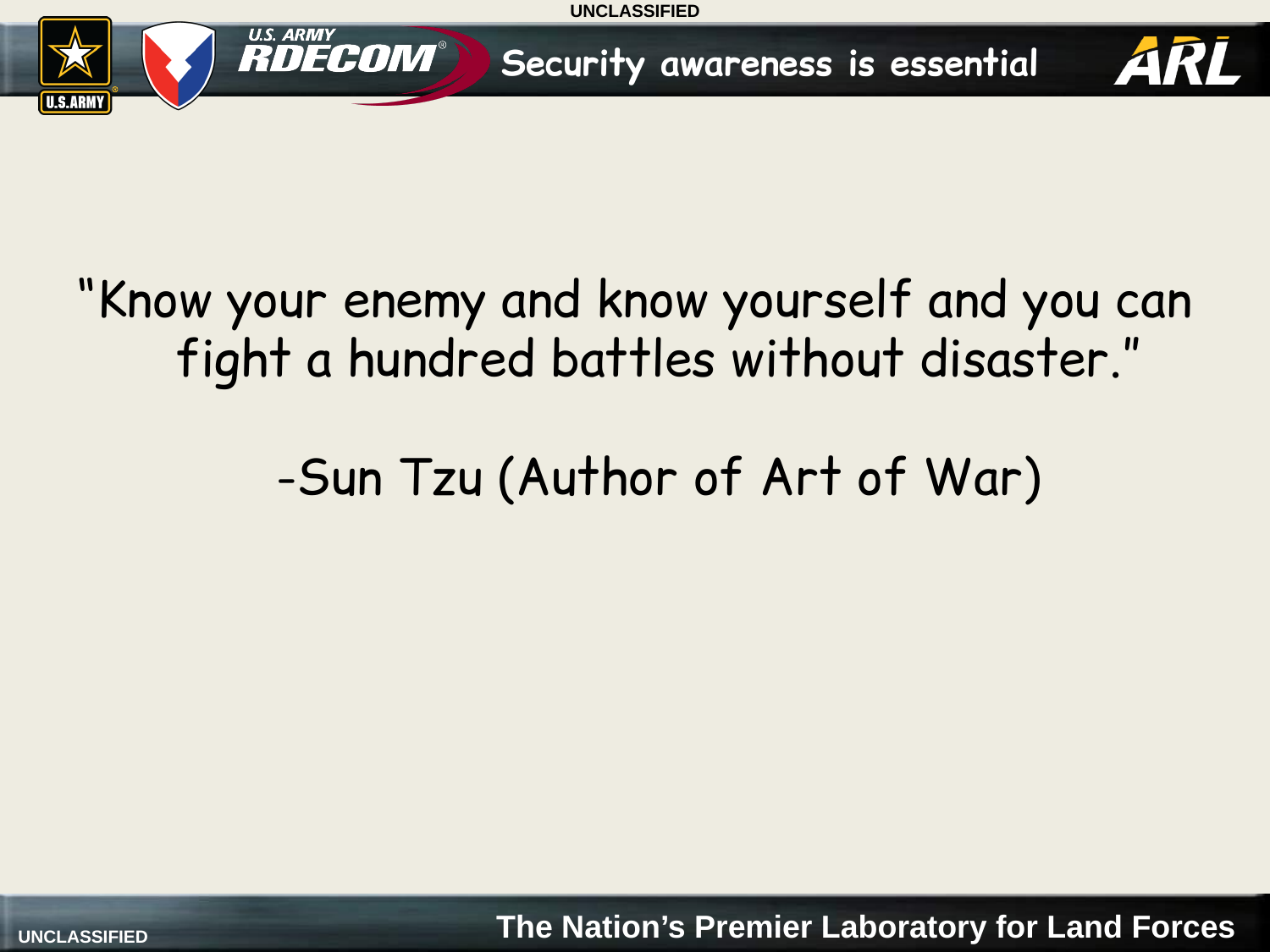

# Security awareness is essential
“Know your enemy and know yourself and you can fight a hundred battles without disaster.”

	-Sun Tzu (Author of Art of War)